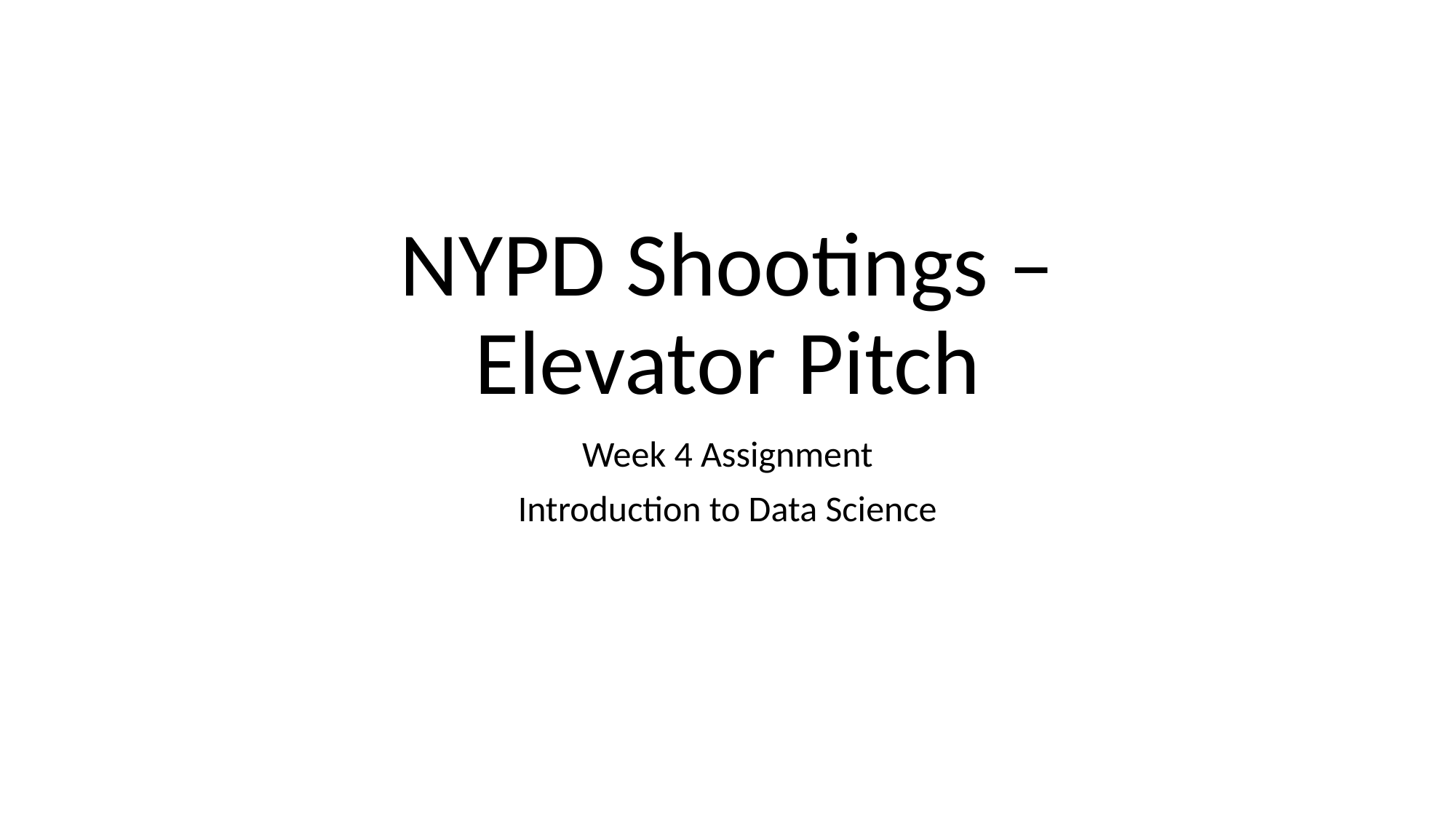

# NYPD Shootings – Elevator Pitch
Week 4 Assignment
Introduction to Data Science